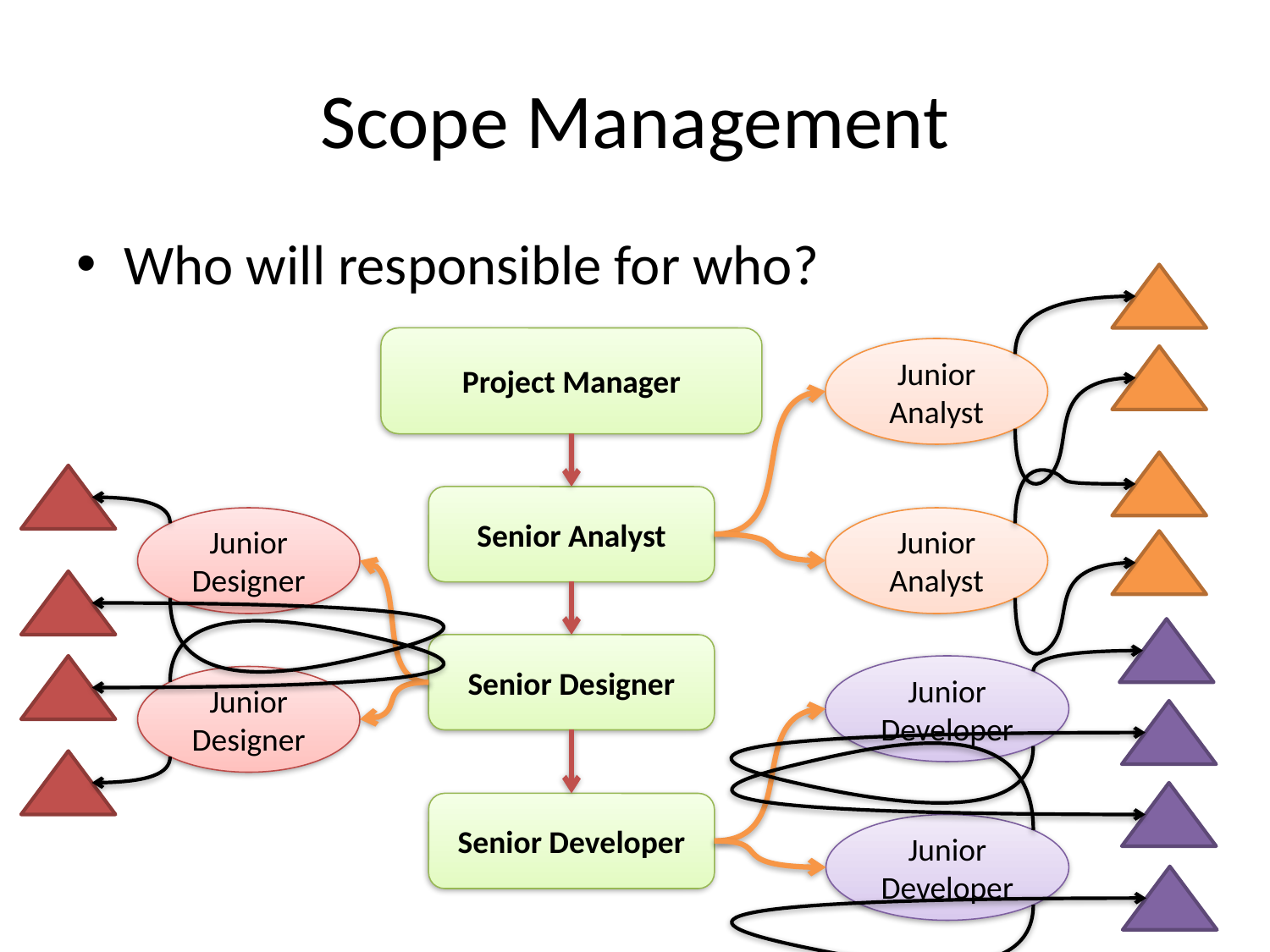

# Scope Management
Who will responsible for who?

Project Manager
Junior Analyst

Senior Analyst
Junior Designer
Junior Analyst

Senior Designer

Junior Developer
Junior Designer

Senior Developer
Junior Developer